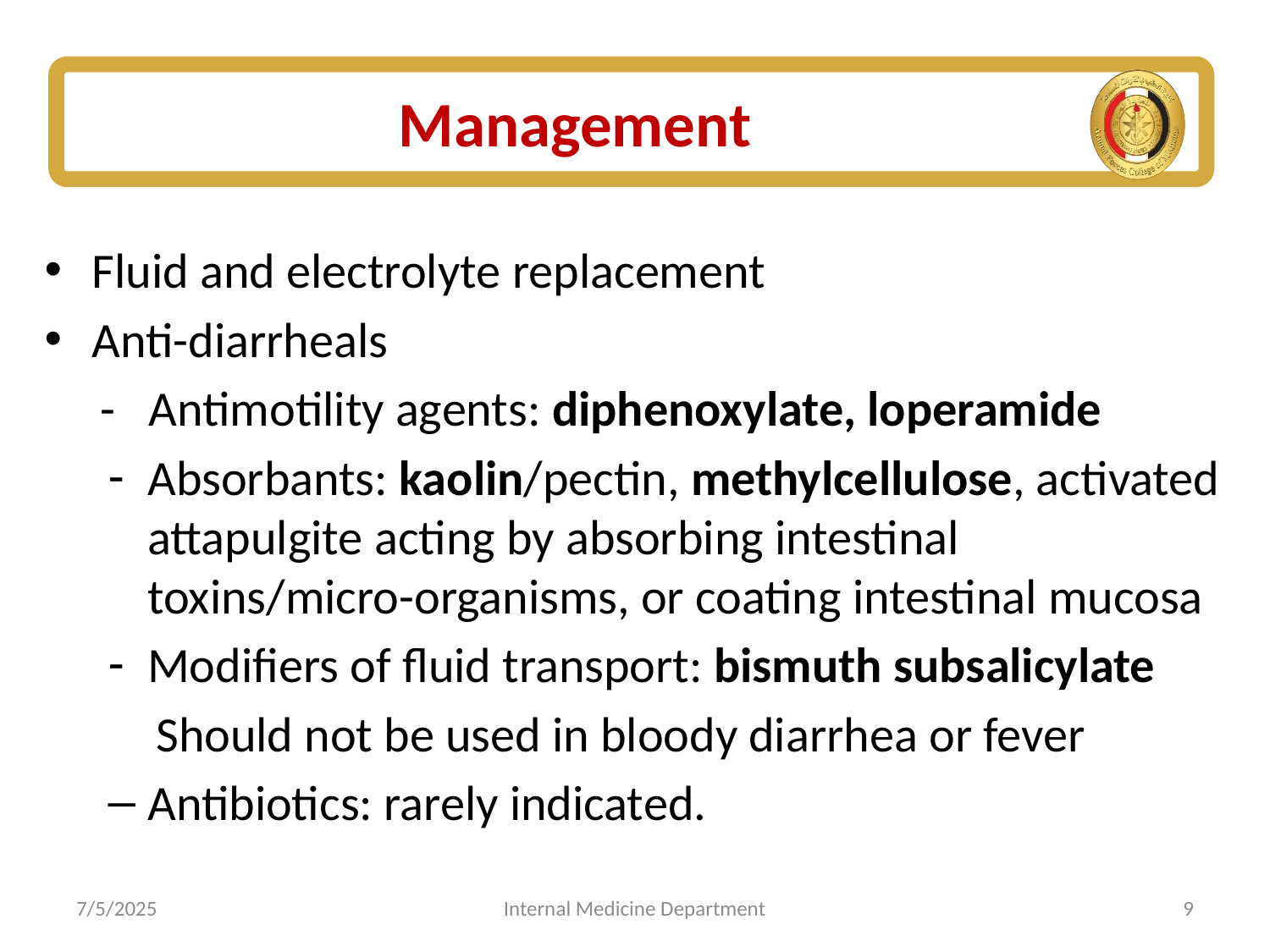

# Management
Fluid and electrolyte replacement
Anti-diarrheals
-   Antimotility agents: diphenoxylate, loperamide
Absorbants: kaolin/pectin, methylcellulose, activated attapulgite acting by absorbing intestinal toxins/micro-organisms, or coating intestinal mucosa
Modifiers of fluid transport: bismuth subsalicylate
     Should not be used in bloody diarrhea or fever
Antibiotics: rarely indicated.
7/5/2025
Internal Medicine Department
9